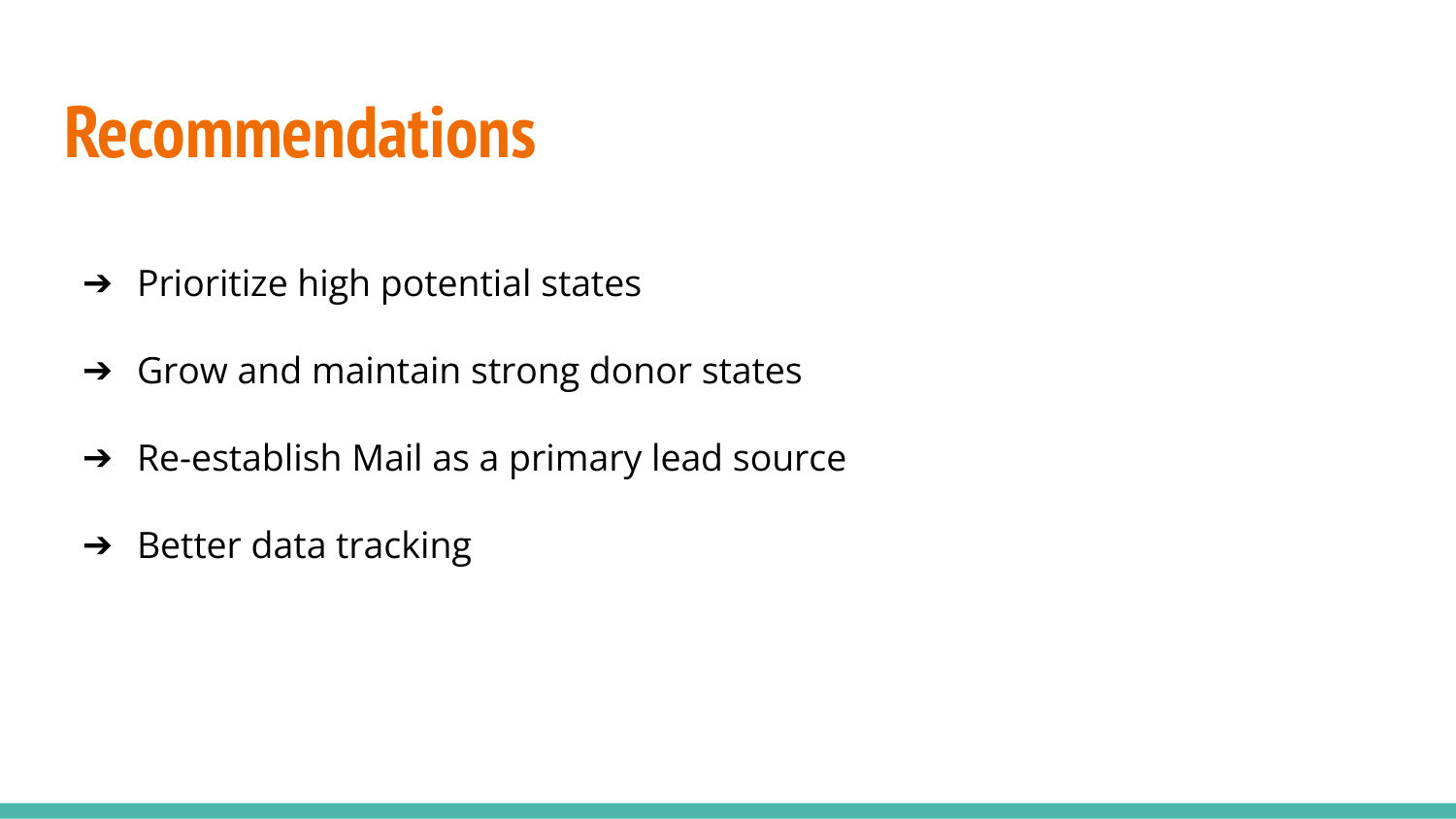

# Recommendations
Prioritize high potential states
Grow and maintain strong donor states
Re-establish Mail as a primary lead source
Better data tracking